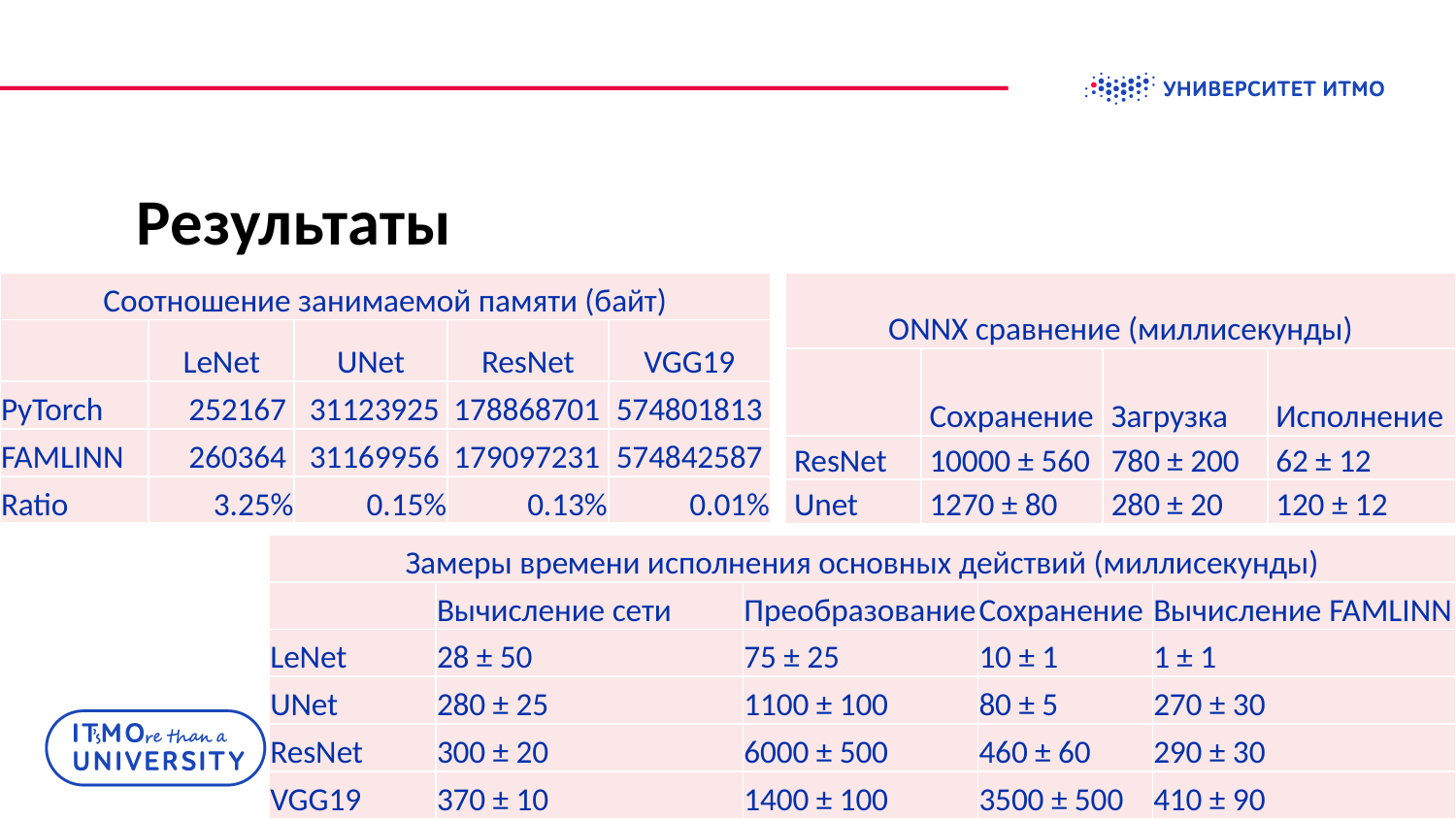

# Результаты
| Соотношение занимаемой памяти (байт) |  |  |  |  |
| --- | --- | --- | --- | --- |
|  | LeNet | UNet | ResNet | VGG19 |
| PyTorch | 252167 | 31123925 | 178868701 | 574801813 |
| FAMLINN | 260364 | 31169956 | 179097231 | 574842587 |
| Ratio | 3.25% | 0.15% | 0.13% | 0.01% |
| ONNX сравнение (миллисекунды) |  |  |  |
| --- | --- | --- | --- |
|  | Сохранение | Загрузка | Исполнение |
| ResNet | 10000 ± 560 | 780 ± 200 | 62 ± 12 |
| Unet | 1270 ± 80 | 280 ± 20 | 120 ± 12 |
| Замеры времени исполнения основных действий (миллисекунды) |  |  |  |  |
| --- | --- | --- | --- | --- |
|  | Вычисление сети | Преобразование | Сохранение | Вычисление FAMLINN |
| LeNet | 28 ± 50 | 75 ± 25 | 10 ± 1 | 1 ± 1 |
| UNet | 280 ± 25 | 1100 ± 100 | 80 ± 5 | 270 ± 30 |
| ResNet | 300 ± 20 | 6000 ± 500 | 460 ± 60 | 290 ± 30 |
| VGG19 | 370 ± 10 | 1400 ± 100 | 3500 ± 500 | 410 ± 90 |